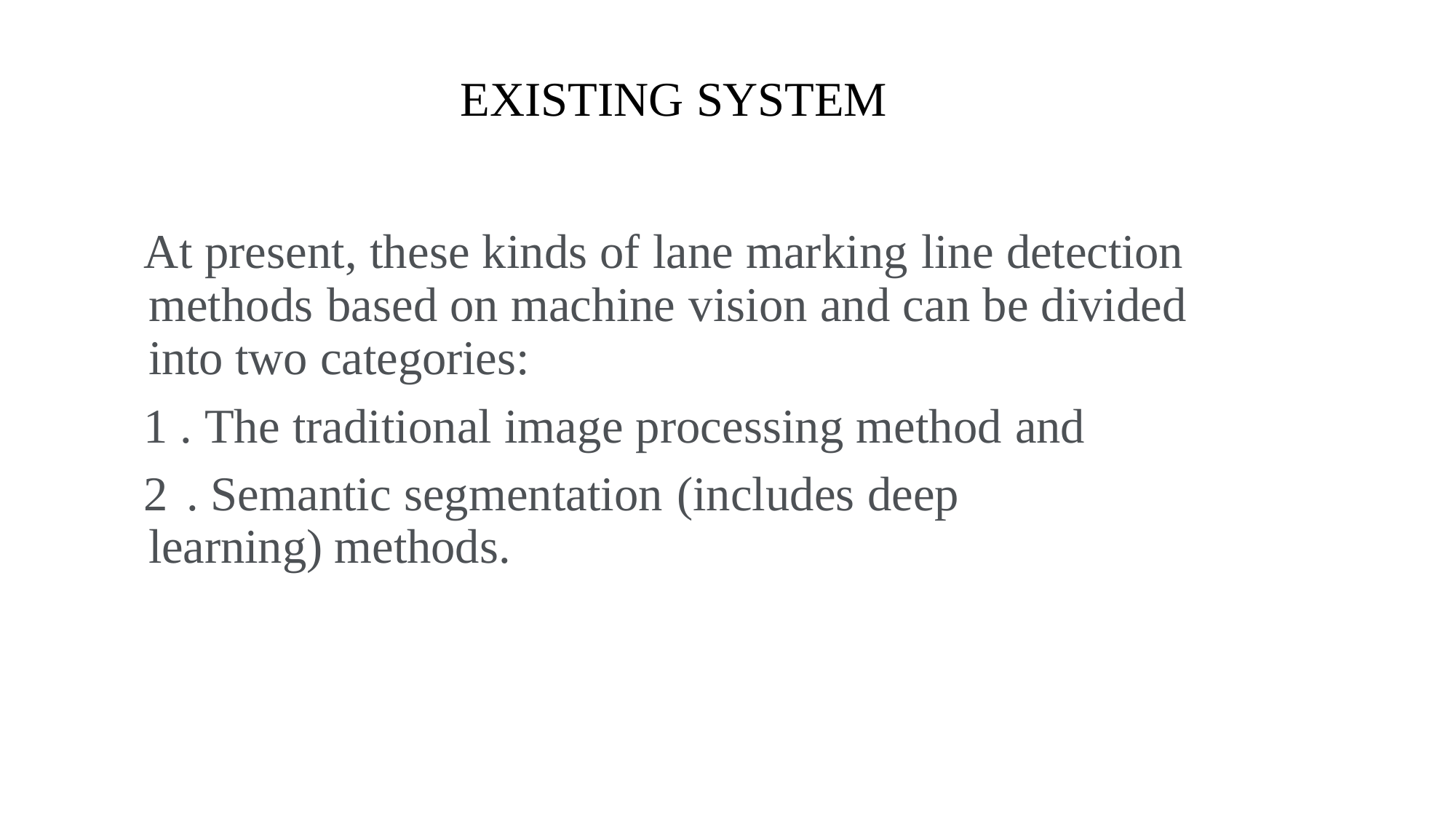

# EXISTING SYSTEM
At present, these kinds of lane marking line detection methods based on machine vision and can be divided into two categories:
. The traditional image processing method and
	. Semantic segmentation (includes deep learning) methods.